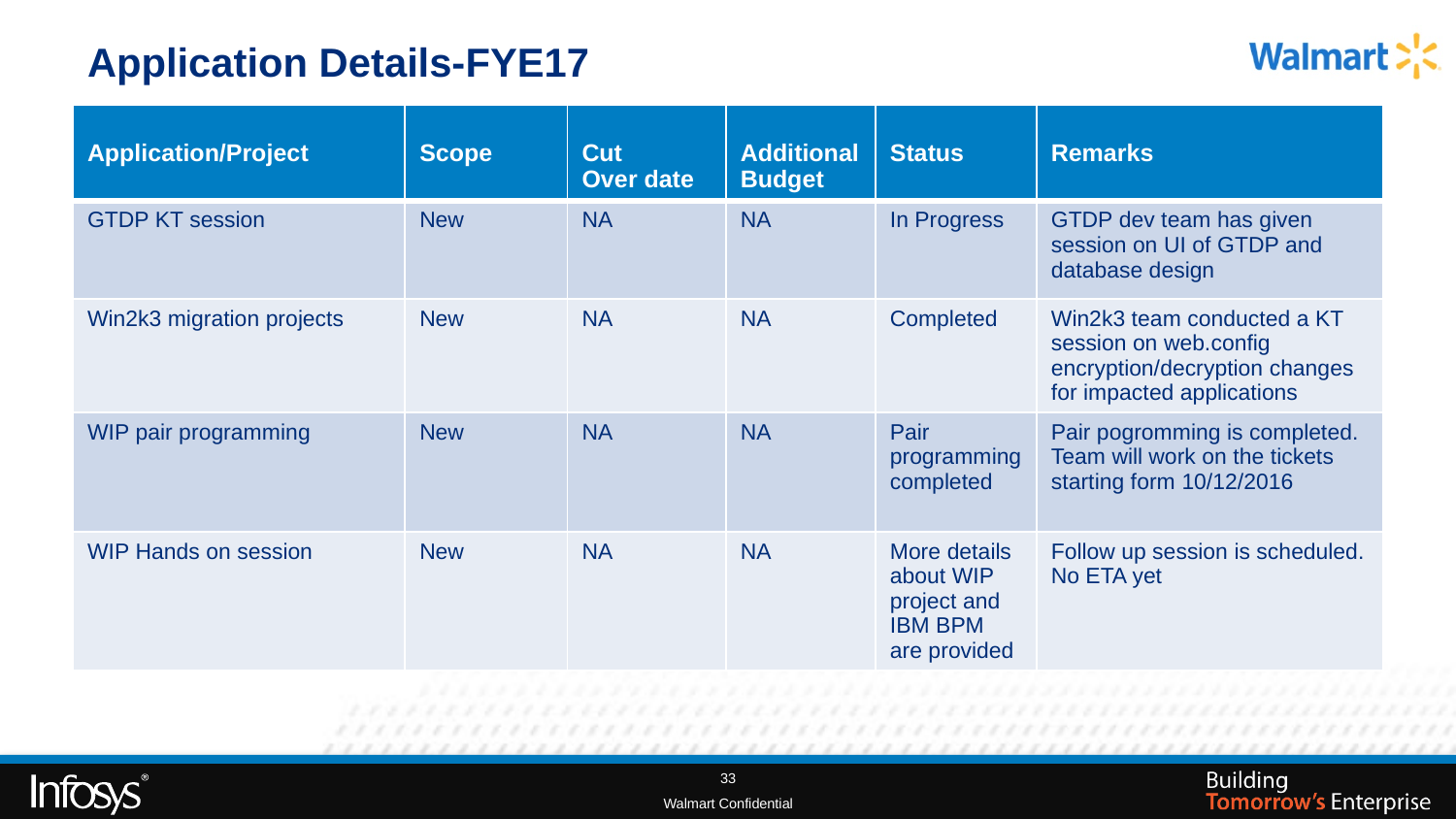

# Application Details-FYE17
| Application/Project | Scope | Cut Over date | Additional Budget | Status | Remarks |
| --- | --- | --- | --- | --- | --- |
| GTDP KT session | New | NA | NA | In Progress | GTDP dev team has given session on UI of GTDP and database design |
| Win2k3 migration projects | New | NA | NA | Completed | Win2k3 team conducted a KT session on web.config encryption/decryption changes for impacted applications |
| WIP pair programming | New | NA | NA | Pair programming completed | Pair pogromming is completed. Team will work on the tickets starting form 10/12/2016 |
| WIP Hands on session | New | NA | NA | More details about WIP project and IBM BPM are provided | Follow up session is scheduled. No ETA yet |
33